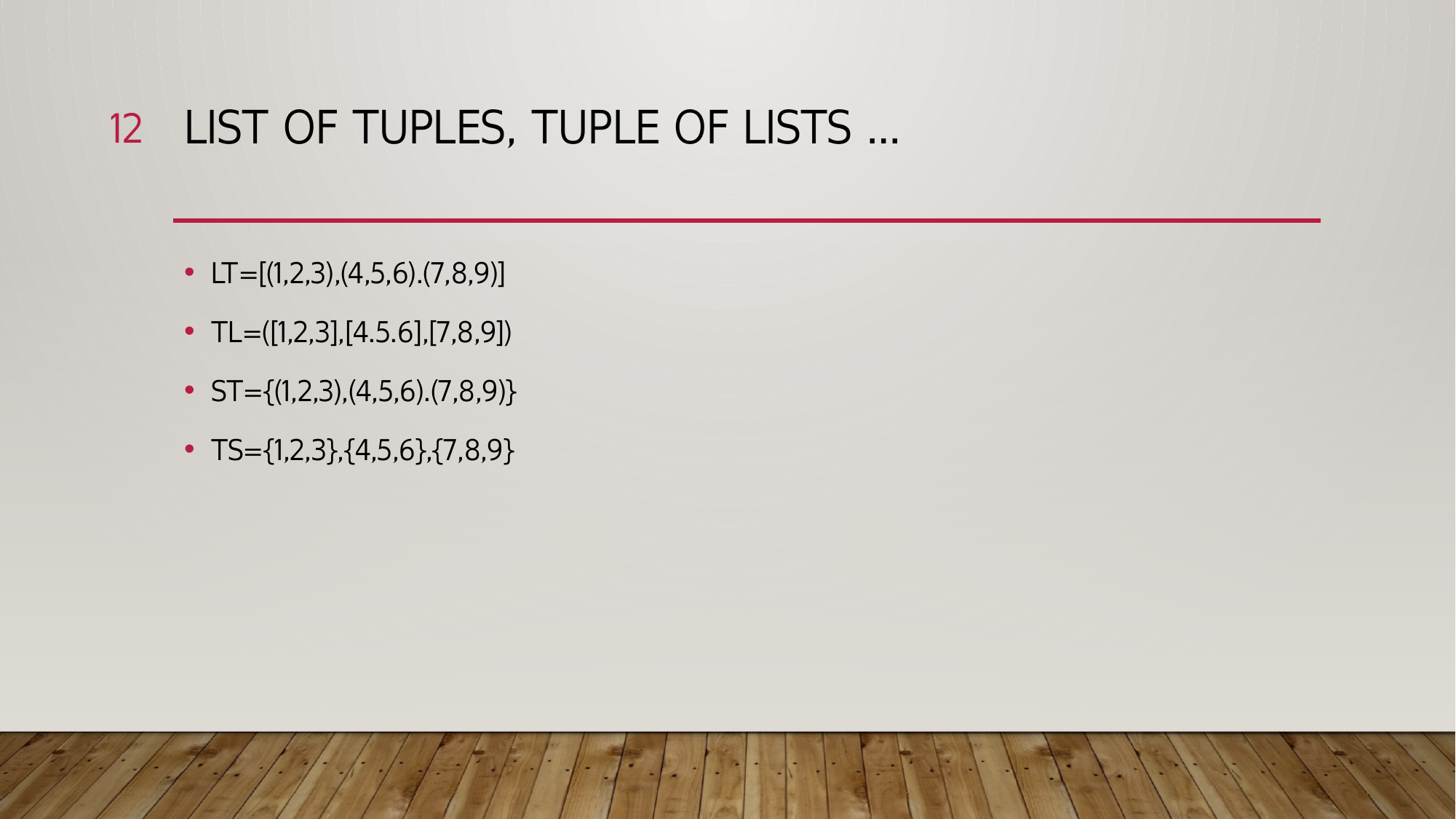

12
# LIST of Tuples, tuple of LISTS …
LT=[(1,2,3),(4,5,6).(7,8,9)]
TL=([1,2,3],[4.5.6],[7,8,9])
ST={(1,2,3),(4,5,6).(7,8,9)}
TS={1,2,3},{4,5,6},{7,8,9}